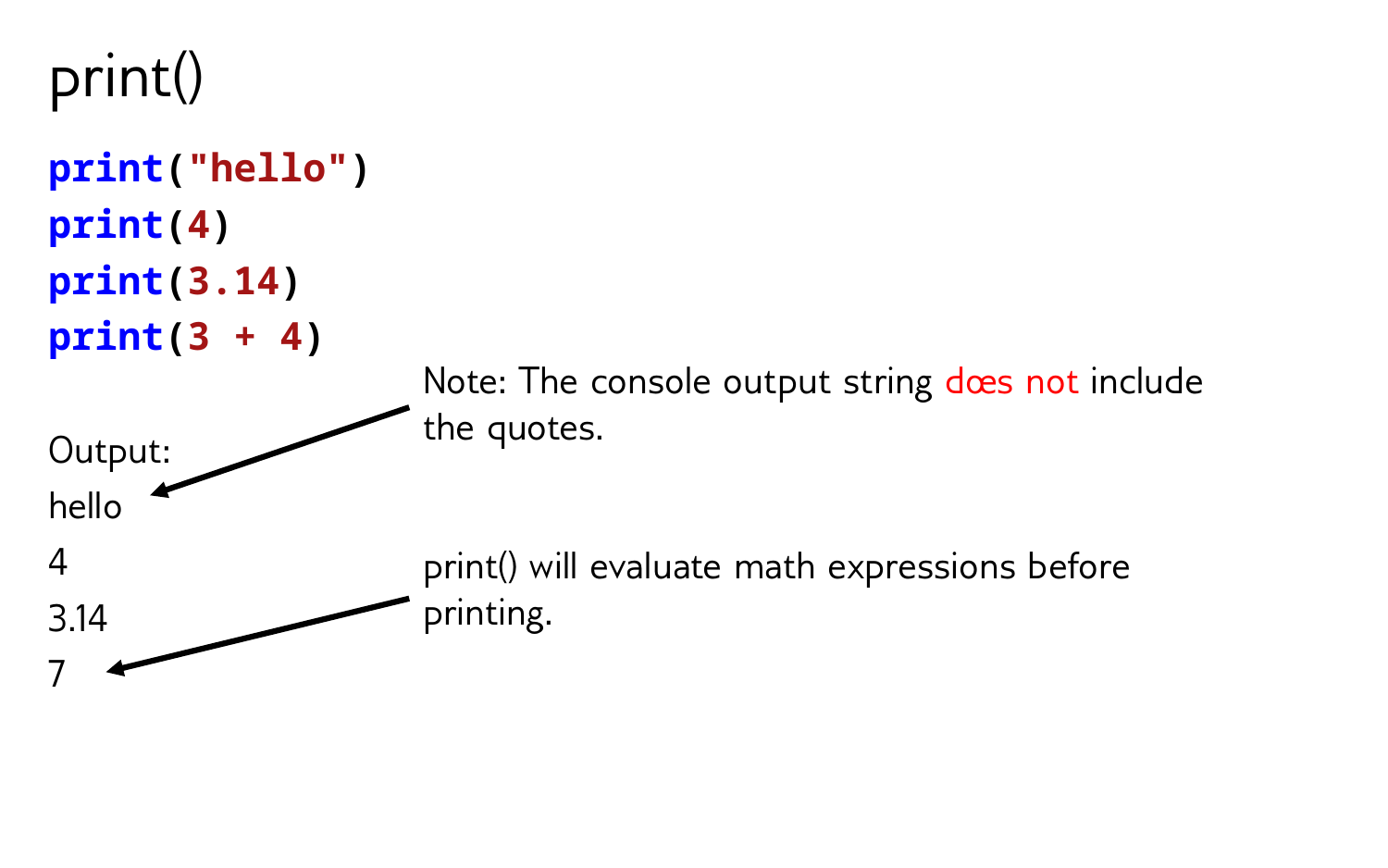

# print()
print("hello")
print(4)
print(3.14)
print(3 + 4)

Output:
hello
4
3.14
7

Note: The console output string does not include the quotes.

print() will evaluate math expressions before printing.